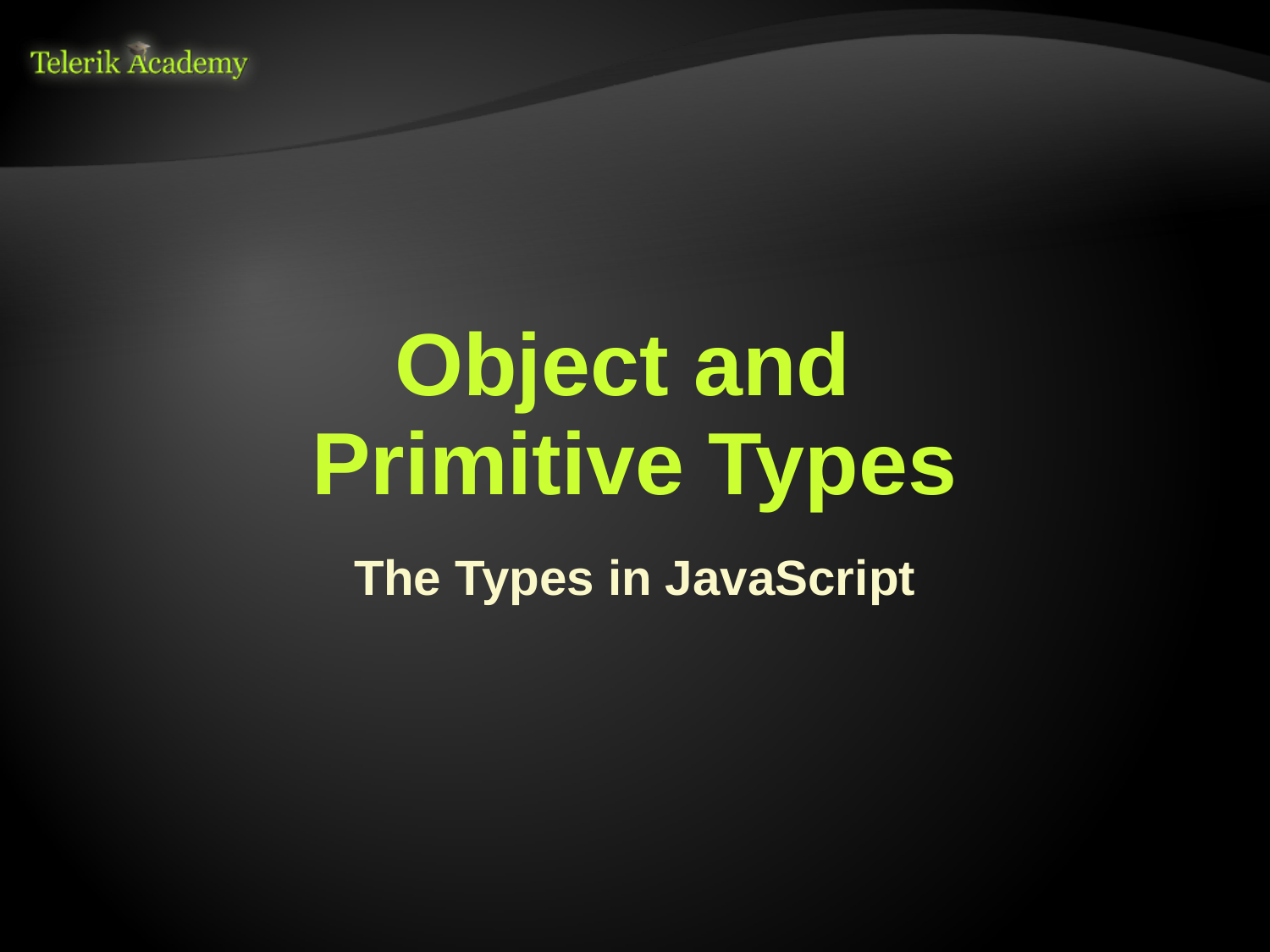

# Object and Primitive Types
The Types in JavaScript